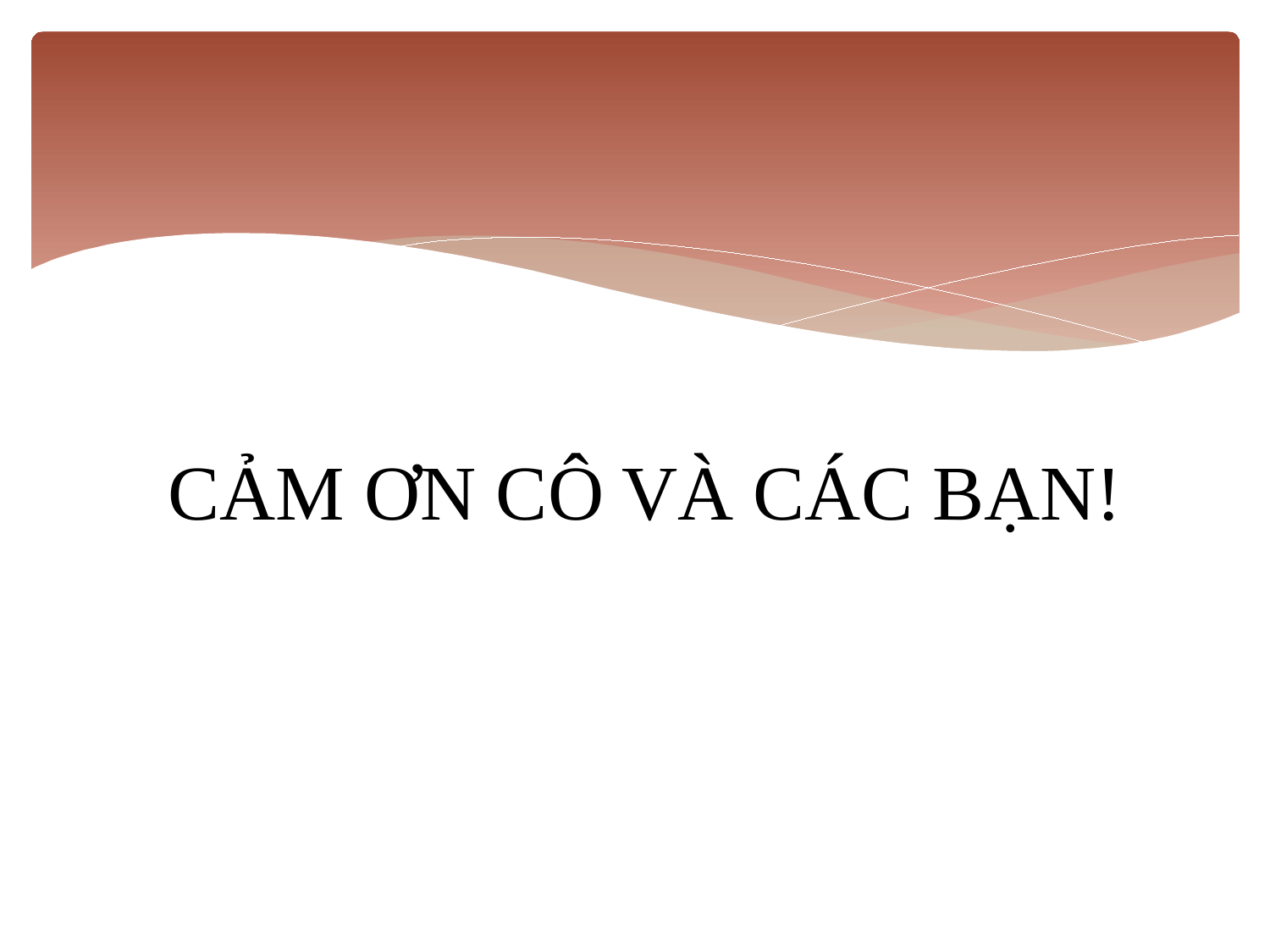

# CẢM ƠN CÔ VÀ CÁC BẠN!